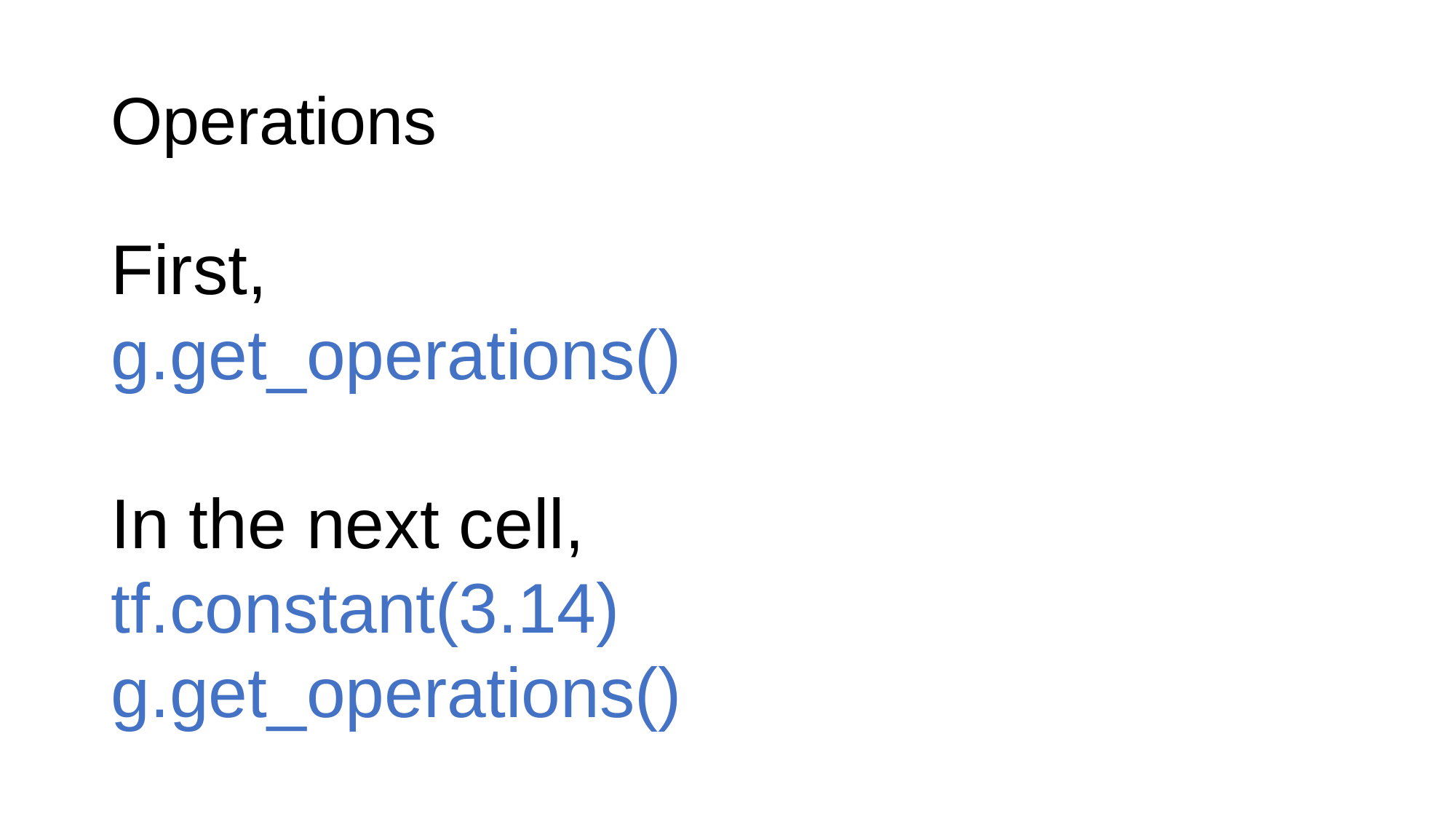

# Operations
First,
g.get_operations()

In the next cell,
tf.constant(3.14)
g.get_operations()